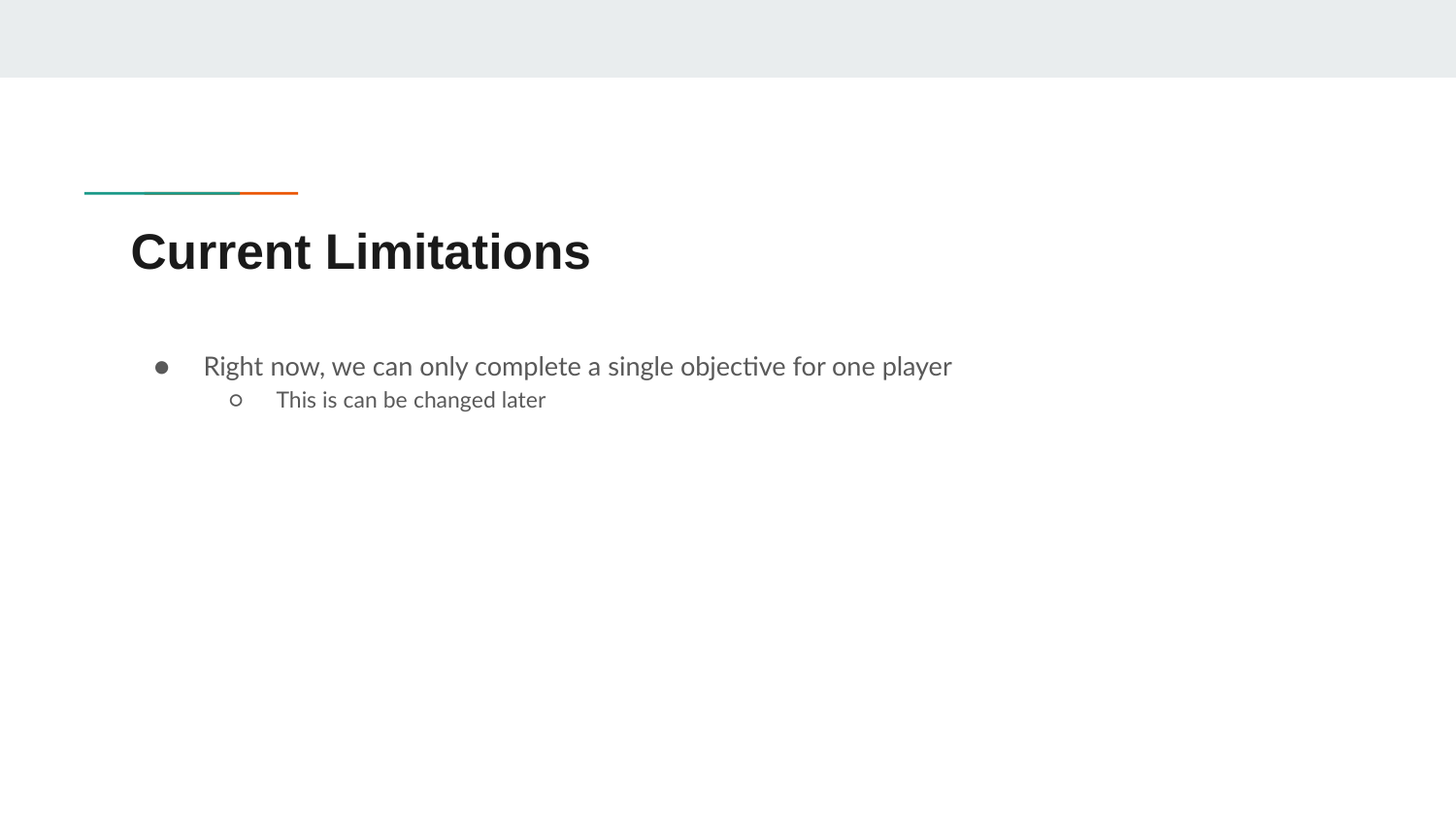

# Current Limitations
Right now, we can only complete a single objective for one player
This is can be changed later